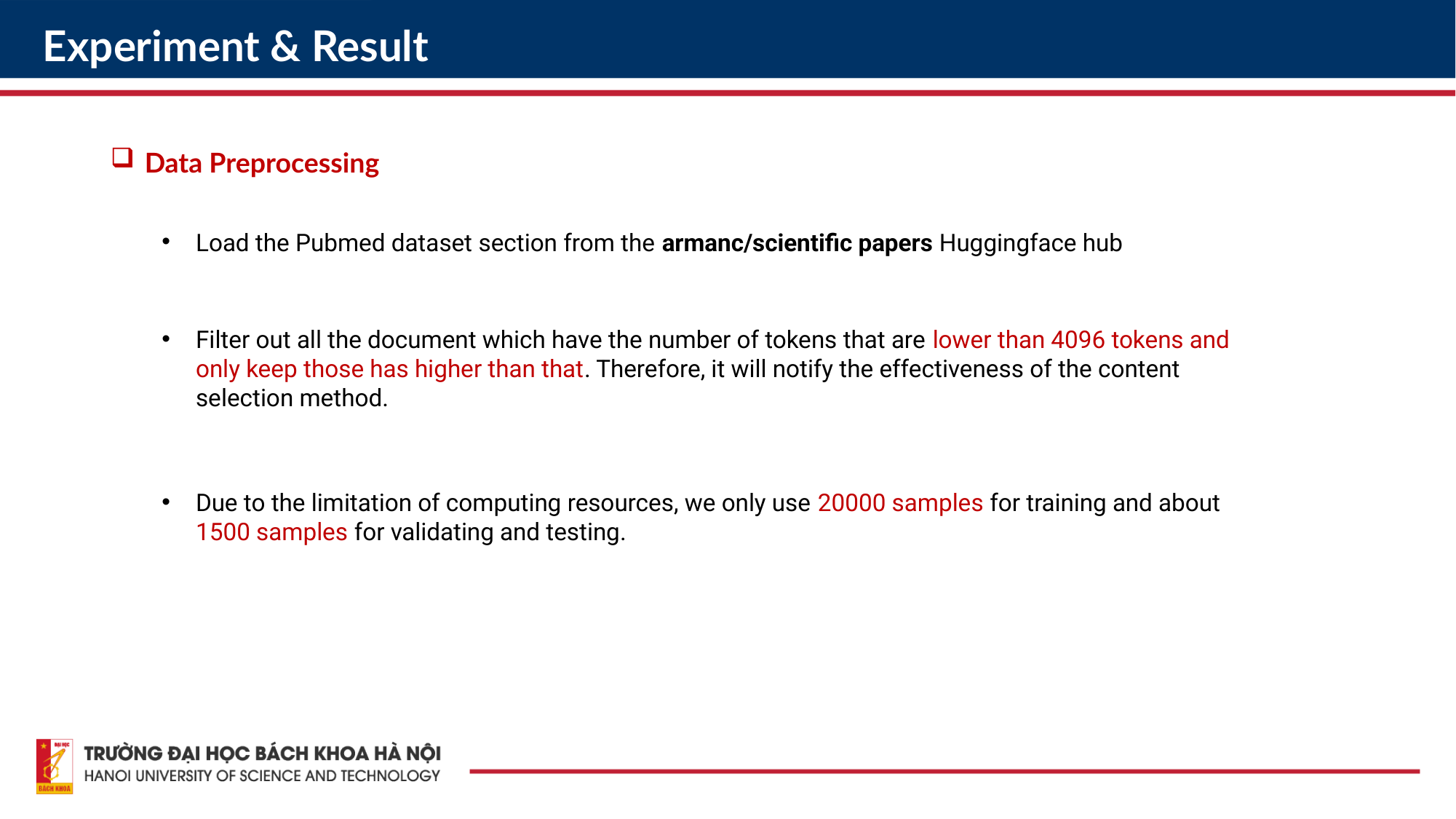

Experiment & Result

Data Preprocessing
Load the Pubmed dataset section from the armanc/scientific papers Huggingface hub

Filter out all the document which have the number of tokens that are lower than 4096 tokens and only keep those has higher than that. Therefore, it will notify the effectiveness of the content selection method.
Due to the limitation of computing resources, we only use 20000 samples for training and about 1500 samples for validating and testing.